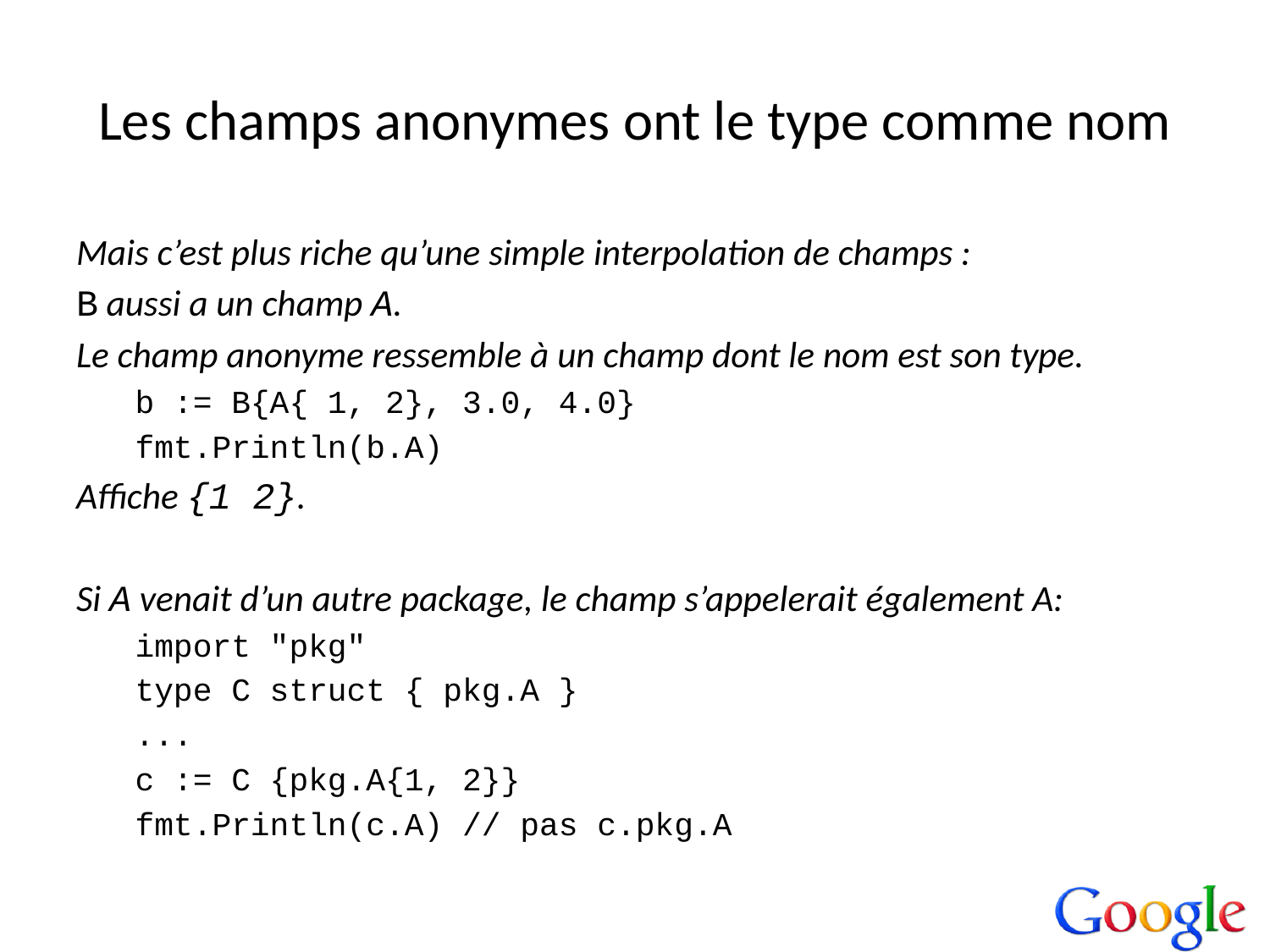

# Les champs anonymes ont le type comme nom
Mais c’est plus riche qu’une simple interpolation de champs :
B aussi a un champ A.
Le champ anonyme ressemble à un champ dont le nom est son type.
b := B{A{ 1, 2}, 3.0, 4.0}
fmt.Println(b.A)
Affiche {1 2}.

Si A venait d’un autre package, le champ s’appelerait également A:
import "pkg"
type C struct { pkg.A }
...
c := C {pkg.A{1, 2}}
fmt.Println(c.A) // pas c.pkg.A